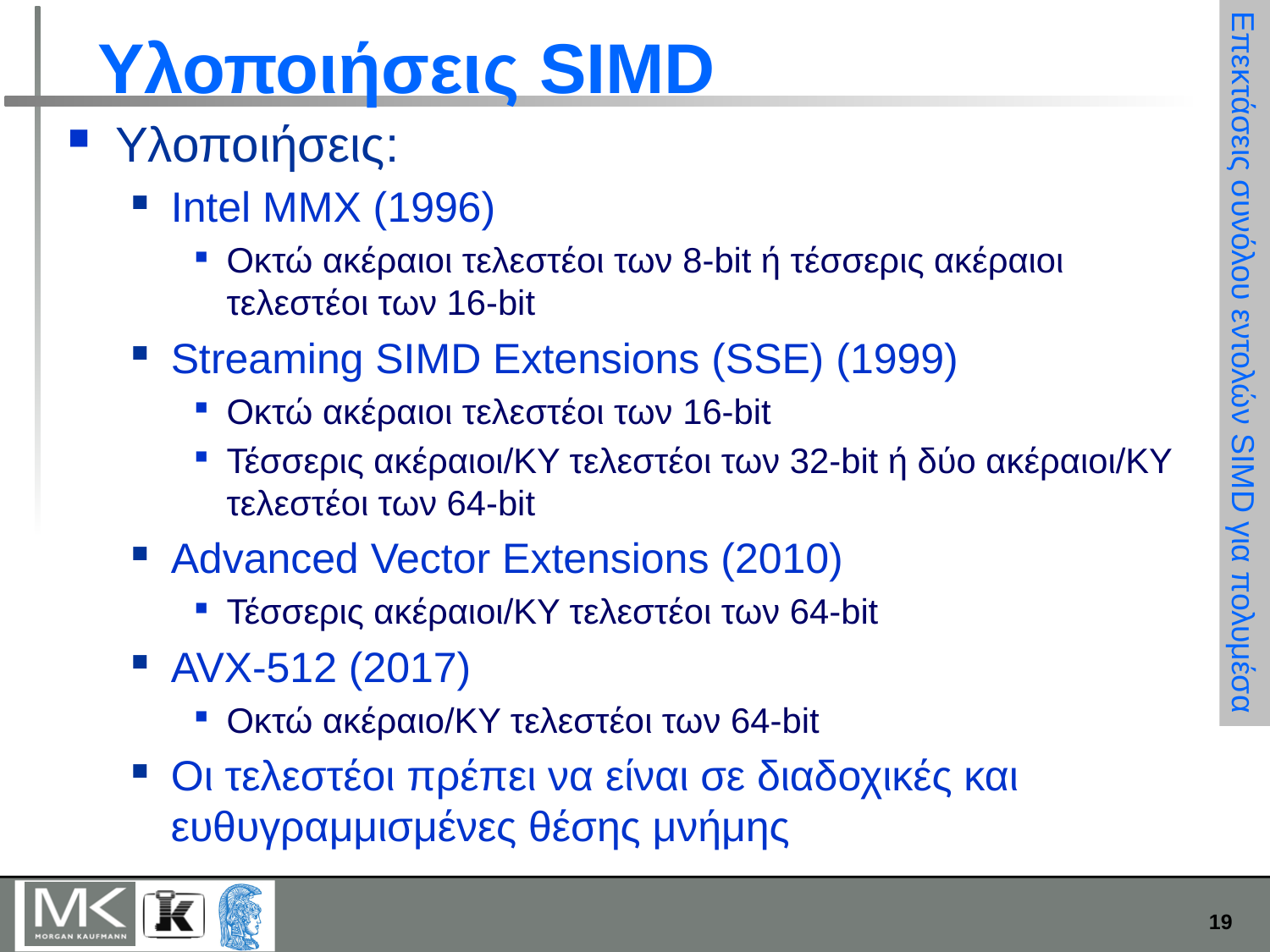

# Υλοποιήσεις SIMD
Υλοποιήσεις:
Intel MMX (1996)
Οκτώ ακέραιοι τελεστέοι των 8-bit ή τέσσερις ακέραιοι τελεστέοι των 16-bit
Streaming SIMD Extensions (SSE) (1999)
Οκτώ ακέραιοι τελεστέοι των 16-bit
Τέσσερις ακέραιοι/ΚΥ τελεστέοι των 32-bit ή δύο ακέραιοι/ΚΥ τελεστέοι των 64-bit
Advanced Vector Extensions (2010)
Τέσσερις ακέραιοι/ΚΥ τελεστέοι των 64-bit
AVX-512 (2017)
Οκτώ ακέραιο/ΚΥ τελεστέοι των 64-bit
Οι τελεστέοι πρέπει να είναι σε διαδοχικές και ευθυγραμμισμένες θέσης μνήμης

Επεκτάσεις συνόλου εντολών SIMD για πολυμέσα